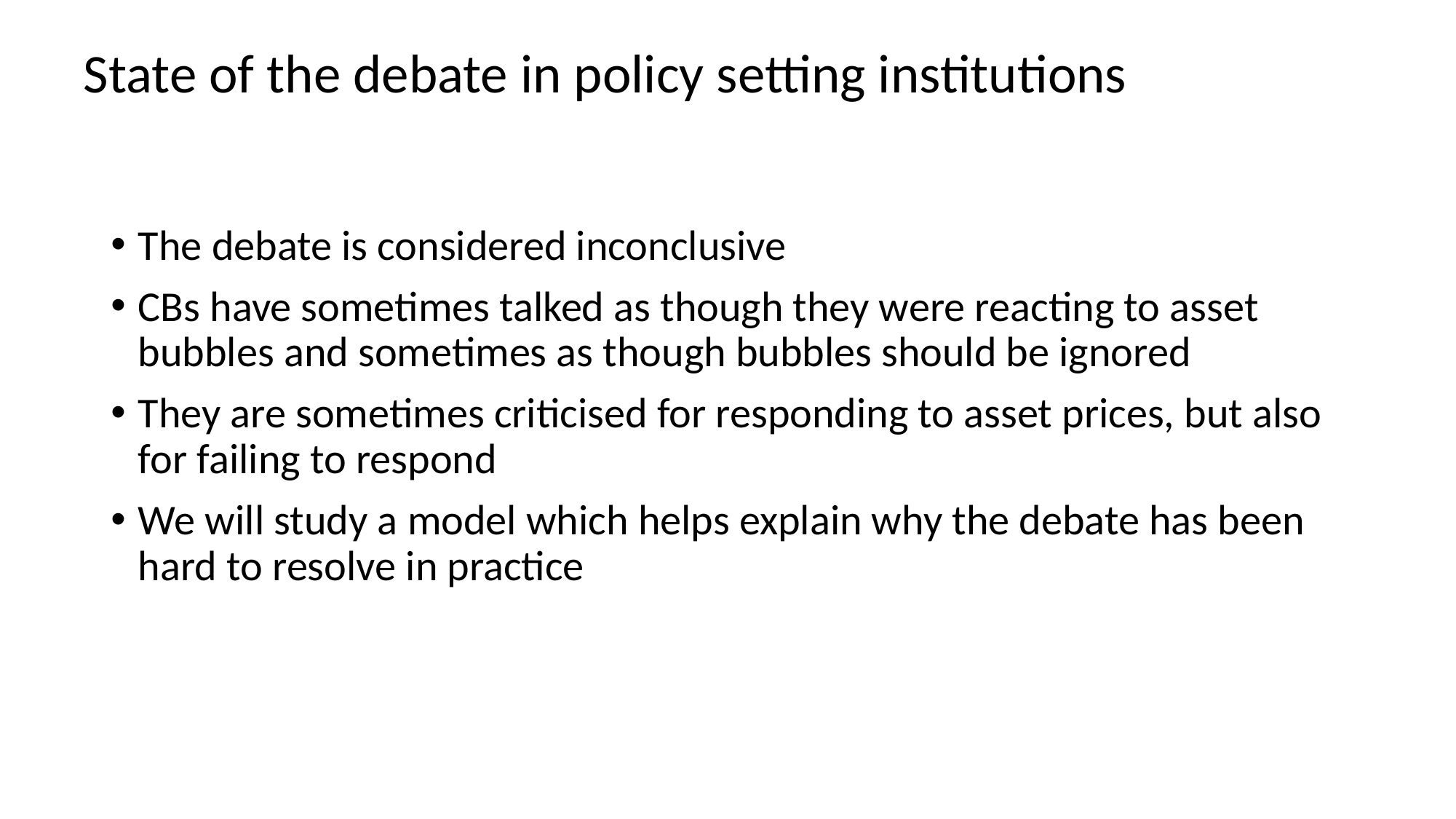

# State of the debate in policy setting institutions
The debate is considered inconclusive
CBs have sometimes talked as though they were reacting to asset bubbles and sometimes as though bubbles should be ignored
They are sometimes criticised for responding to asset prices, but also for failing to respond
We will study a model which helps explain why the debate has been hard to resolve in practice